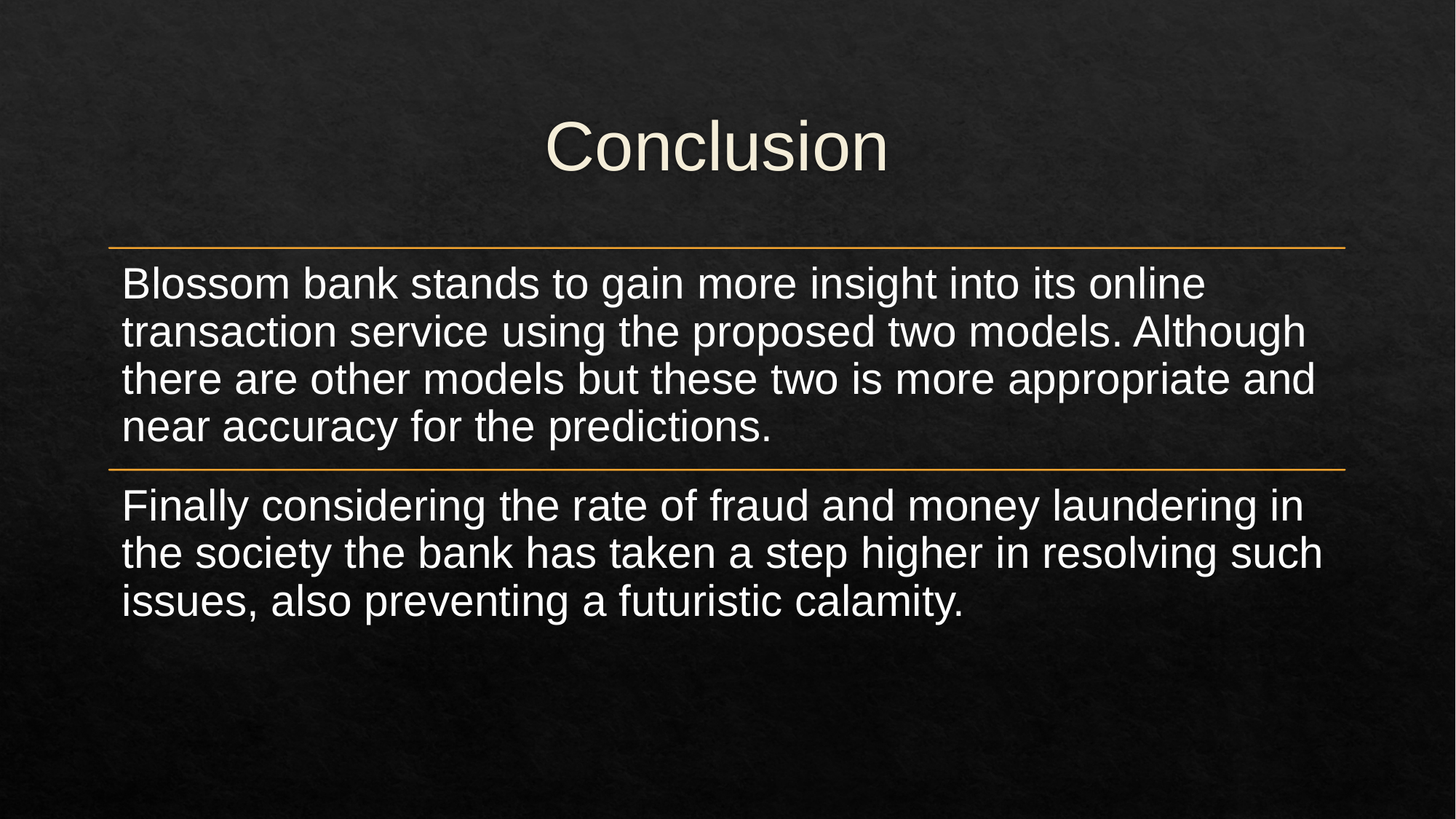

# Conclusion
Blossom bank stands to gain more insight into its online transaction service using the proposed two models. Although there are other models but these two is more appropriate and near accuracy for the predictions.
Finally considering the rate of fraud and money laundering in the society the bank has taken a step higher in resolving such issues, also preventing a futuristic calamity.